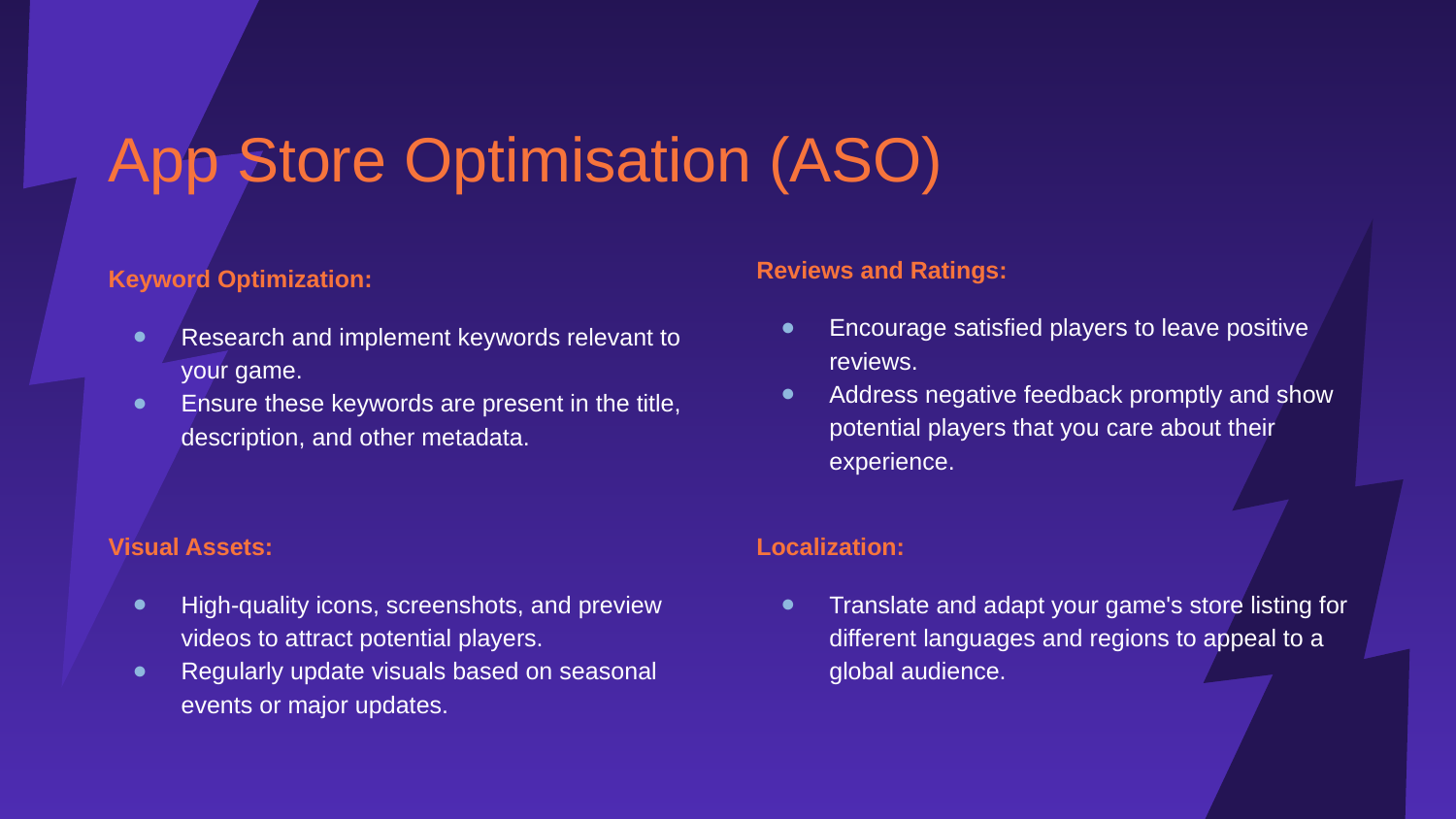

# App Store Optimisation (ASO)
Reviews and Ratings:
Encourage satisfied players to leave positive reviews.
Address negative feedback promptly and show potential players that you care about their experience.

Keyword Optimization:
Research and implement keywords relevant to your game.
Ensure these keywords are present in the title, description, and other metadata.

Visual Assets:
High-quality icons, screenshots, and preview videos to attract potential players.
Regularly update visuals based on seasonal events or major updates.

Localization:
Translate and adapt your game's store listing for different languages and regions to appeal to a global audience.